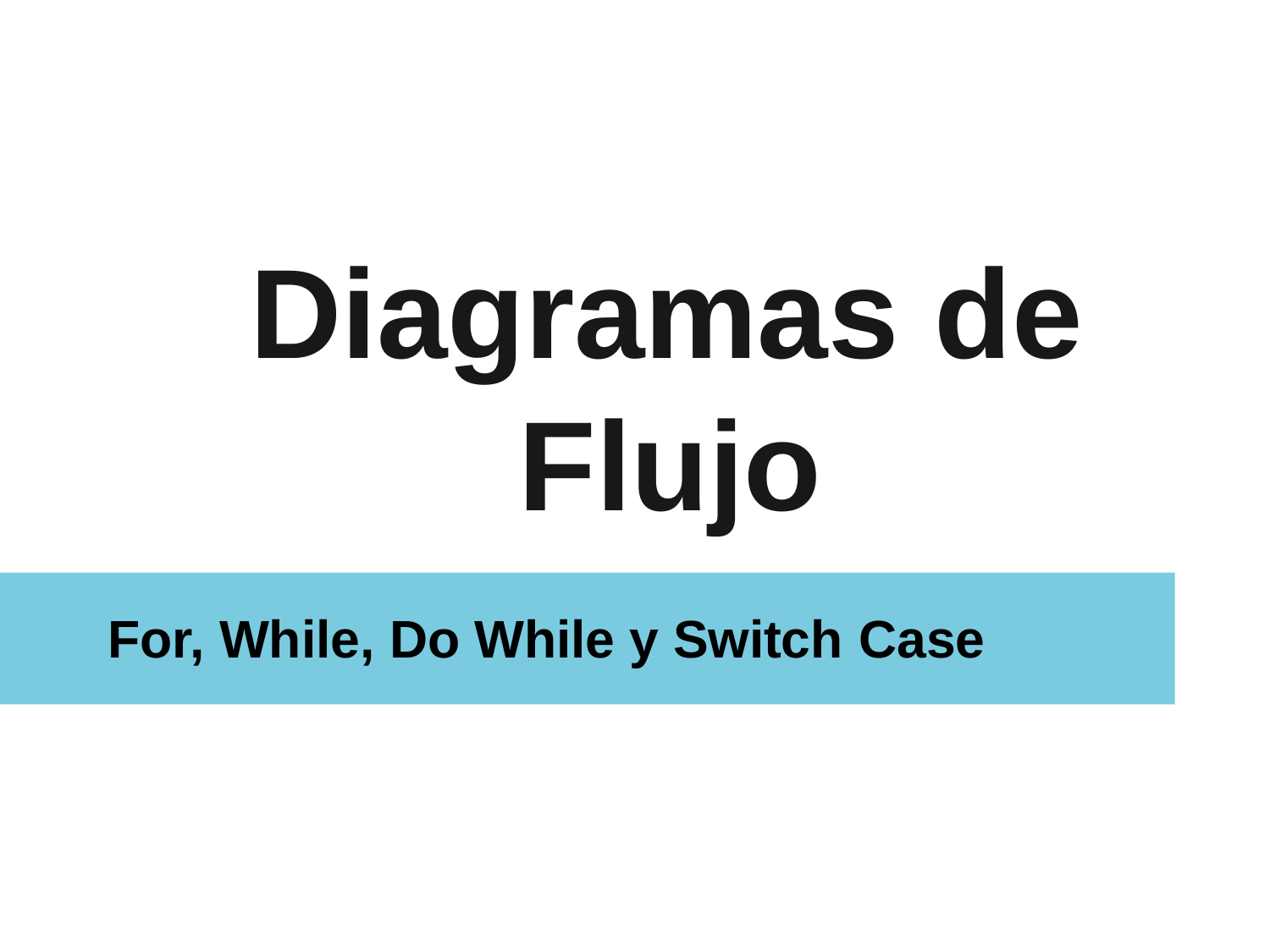

Diagramas de  Flujo

For, While, Do While y Switch Case